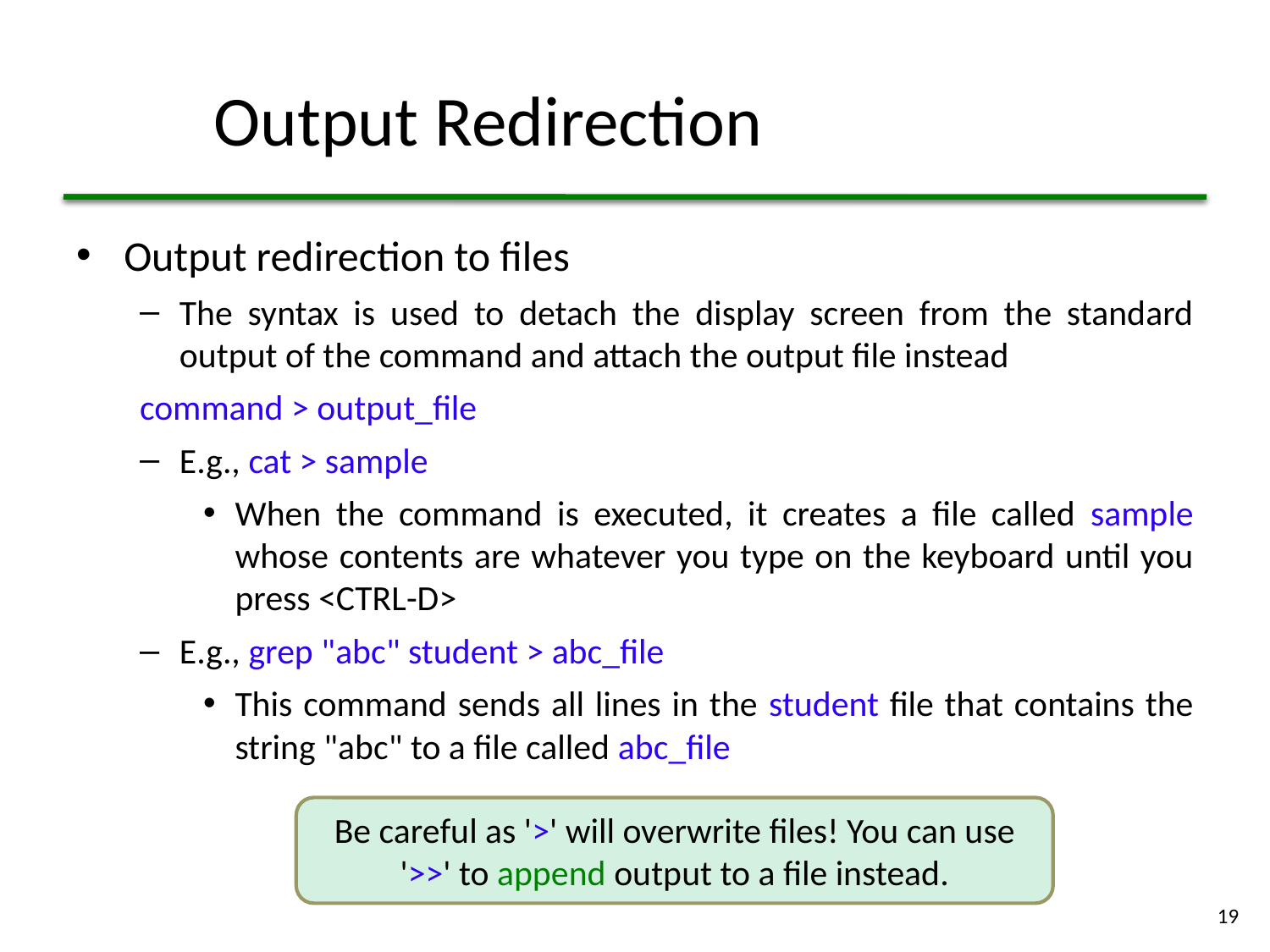

# Output Redirection
Output redirection to files
The syntax is used to detach the display screen from the standard output of the command and attach the output file instead
command > output_file
E.g., cat > sample
When the command is executed, it creates a file called sample whose contents are whatever you type on the keyboard until you press <CTRL-D>
E.g., grep "abc" student > abc_file
This command sends all lines in the student file that contains the string "abc" to a file called abc_file
Be careful as '>' will overwrite files! You can use '>>' to append output to a file instead.
19